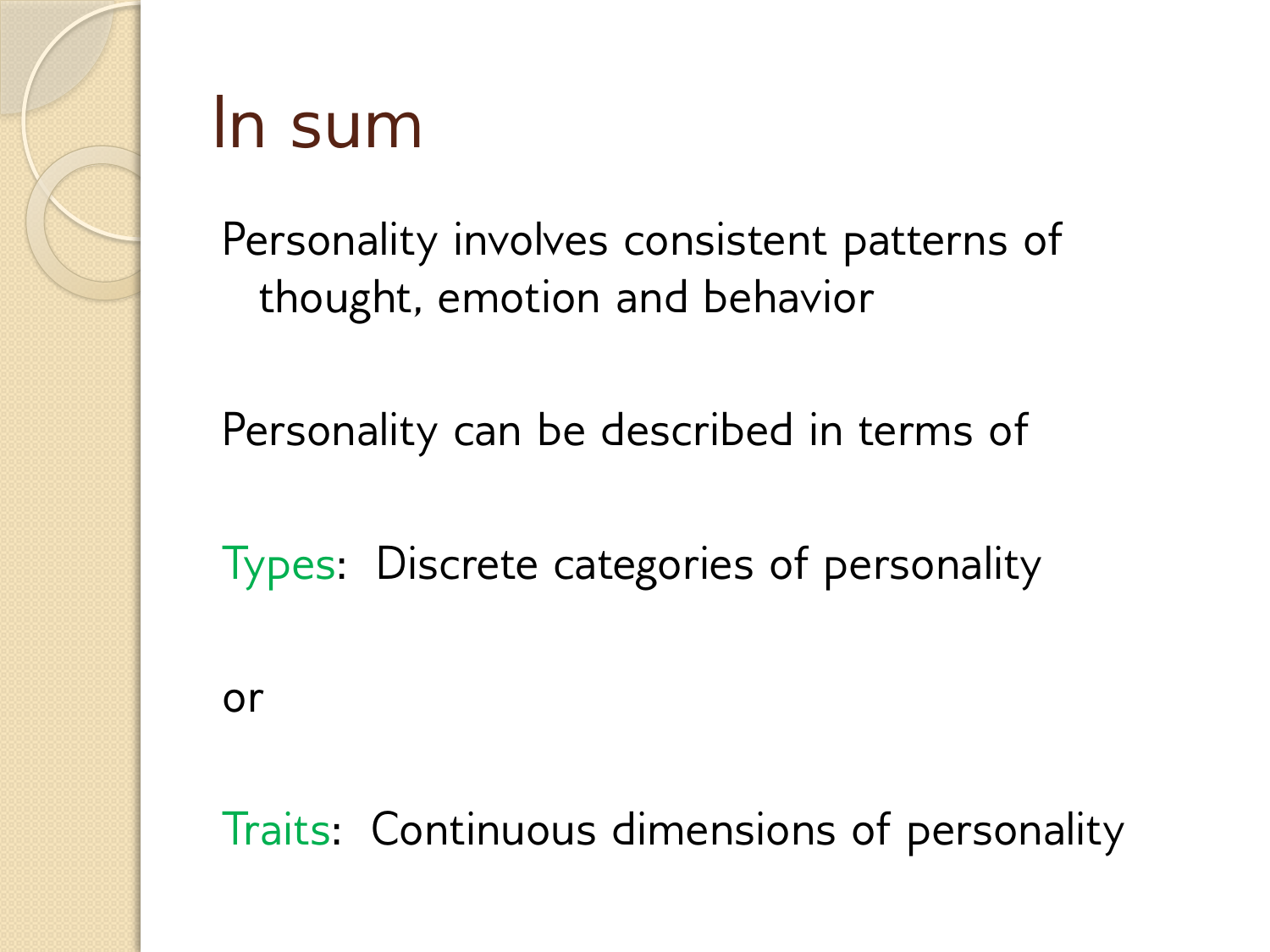

# In sum
Personality involves consistent patterns of thought, emotion and behavior

Personality can be described in terms of

Types:  Discrete categories of personality

or

Traits:  Continuous dimensions of personality